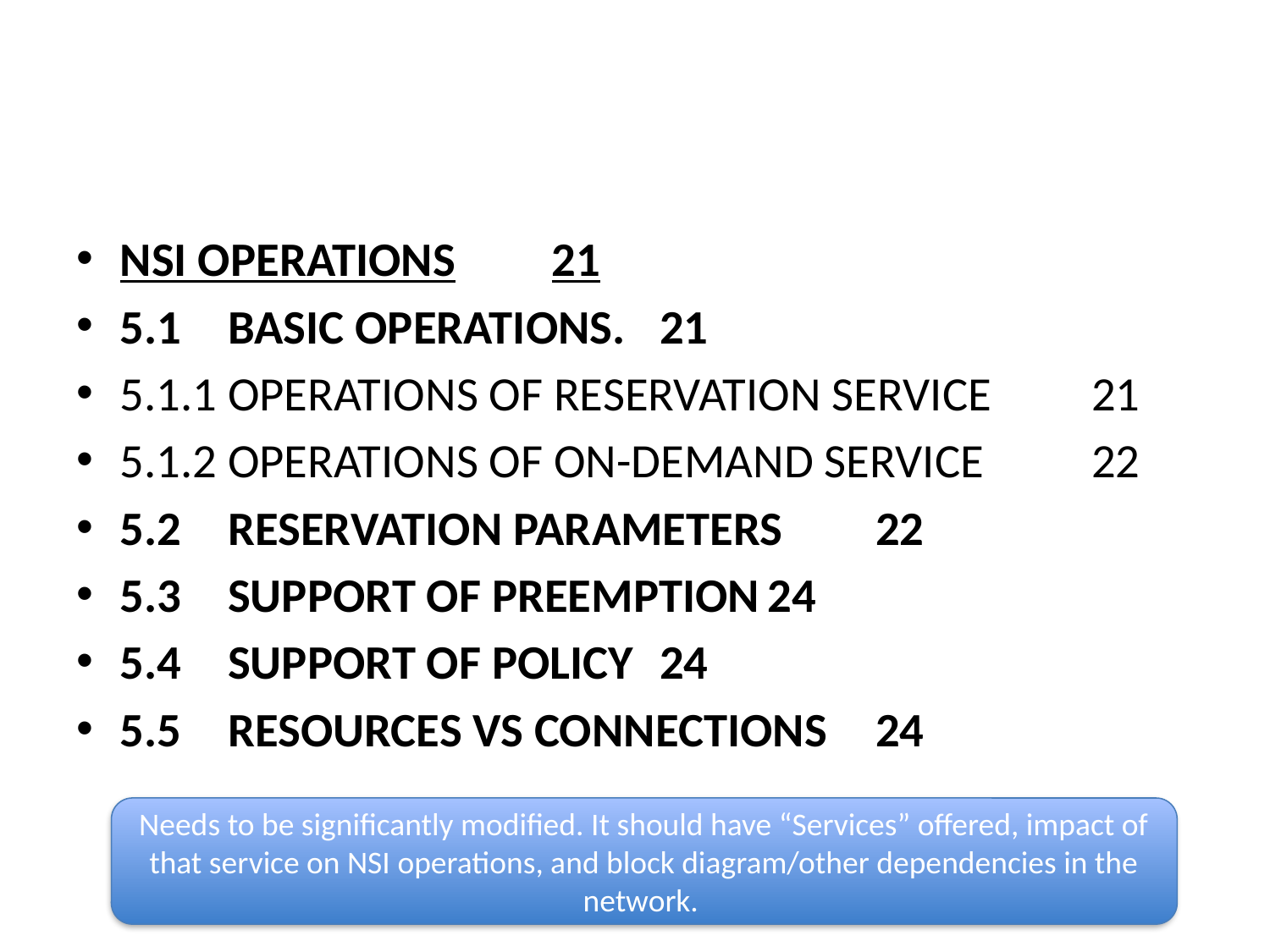

#
NSI operations	21
5.1	Basic operations.	21
5.1.1	Operations of reservation service	21
5.1.2	Operations of on-demand service	22
5.2	Reservation parameters	22
5.3	Support of preemption	24
5.4	Support of policy	24
5.5	Resources vs connections	24

Needs to be significantly modified. It should have “Services” offered, impact of that service on NSI operations, and block diagram/other dependencies in the network.